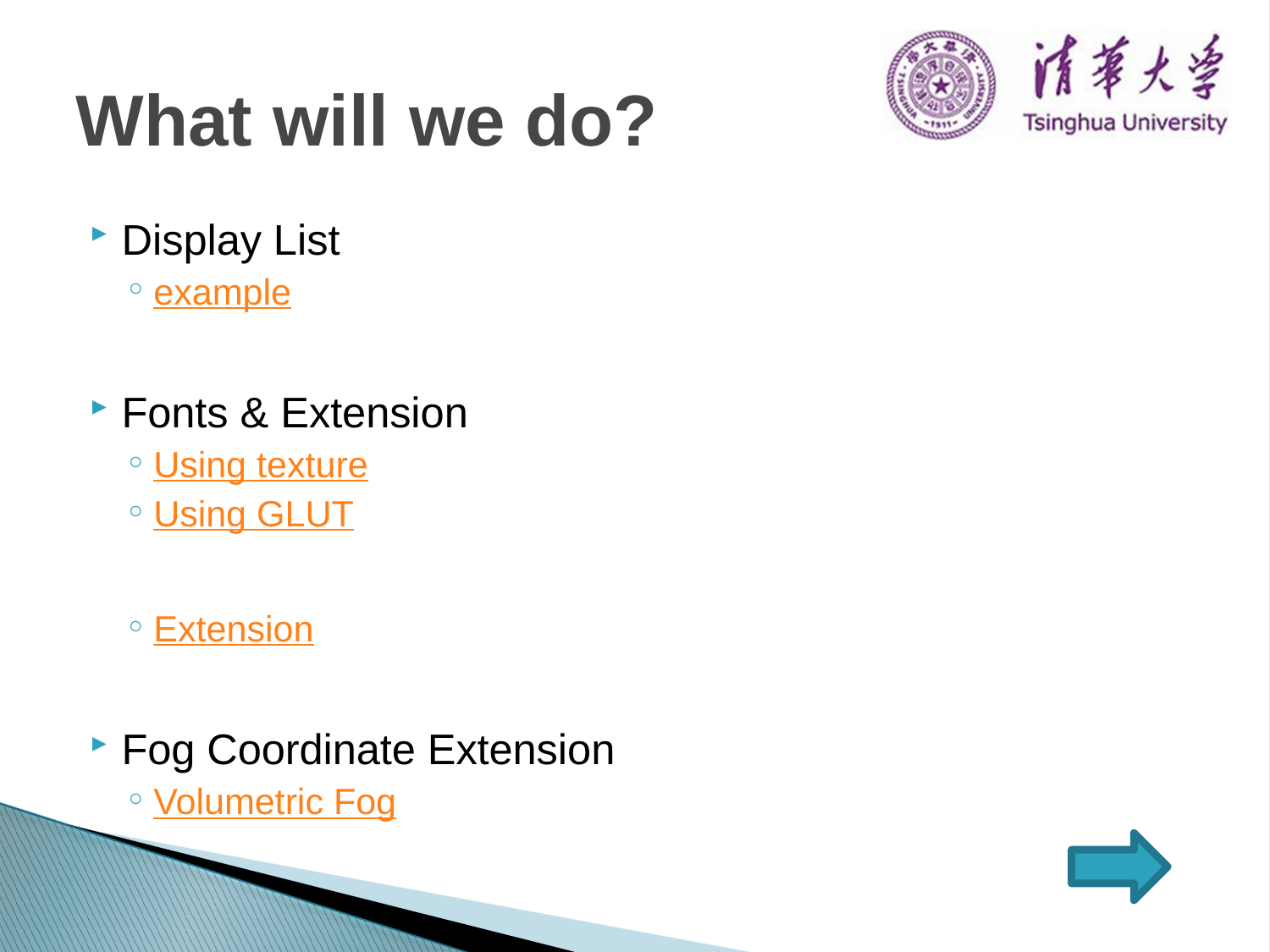

# What will we do?
Display List
example

Fonts & Extension
Using texture
Using GLUT

Extension

Fog Coordinate Extension
Volumetric Fog